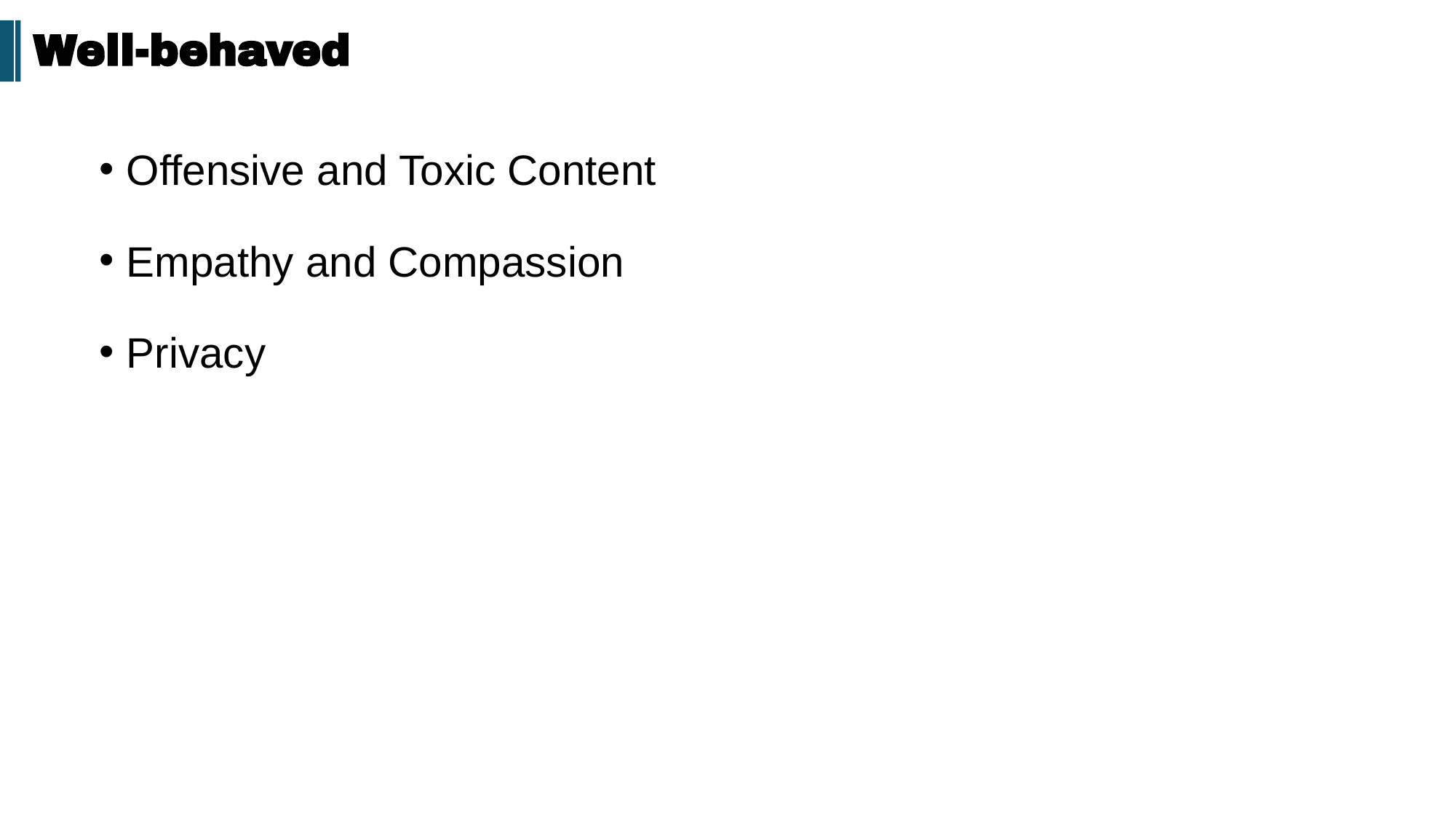

Well-behaved
Offensive and Toxic Content
Empathy and Compassion
Privacy